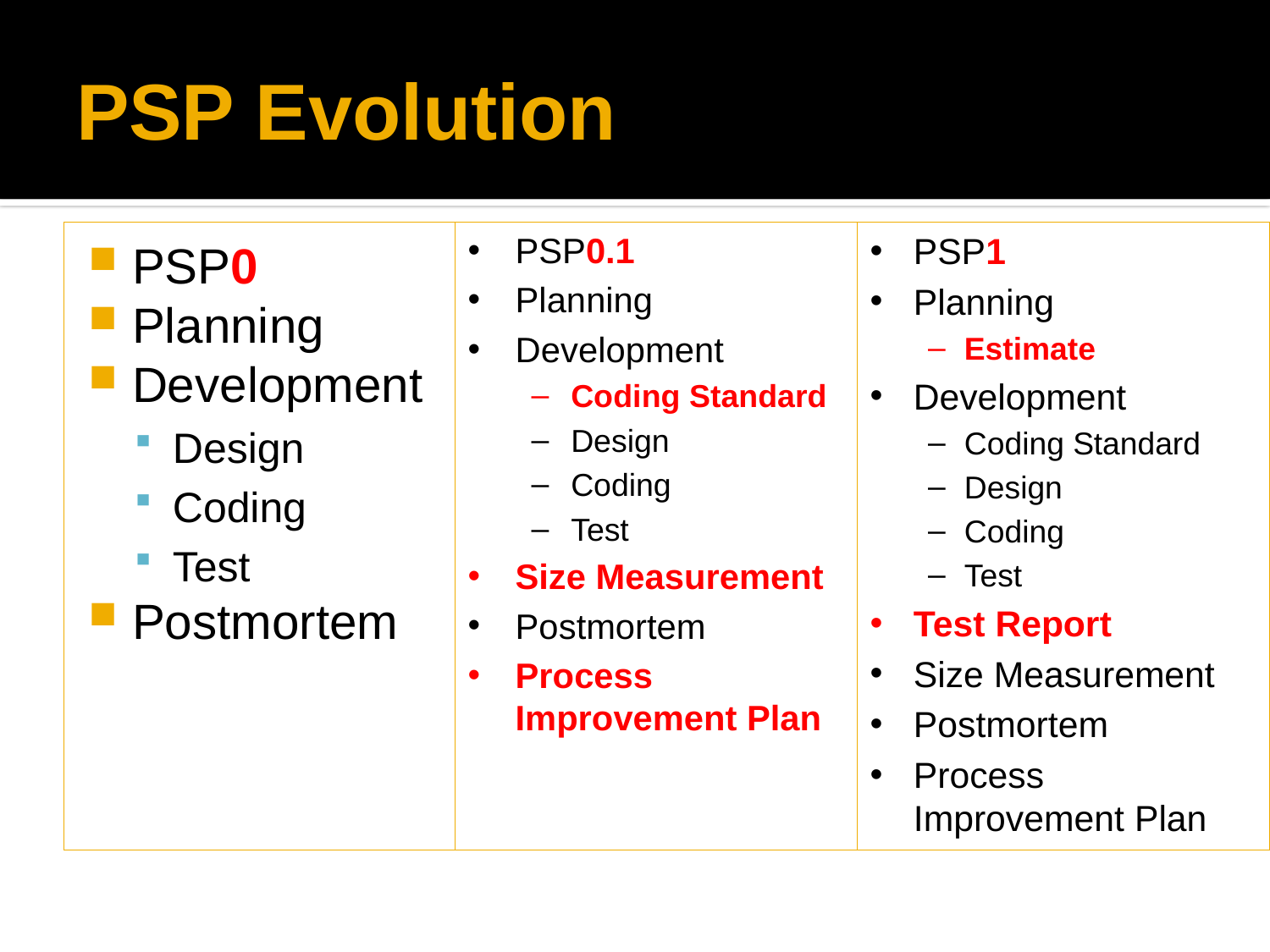

# PSP Evolution
PSP0
Planning
Development
Design
Coding
Test
Postmortem
PSP0.1
Planning
Development
Coding Standard
Design
Coding
Test
Size Measurement
Postmortem
Process Improvement Plan

PSP1
Planning
Estimate
Development
Coding Standard
Design
Coding
Test
Test Report
Size Measurement
Postmortem
Process Improvement Plan